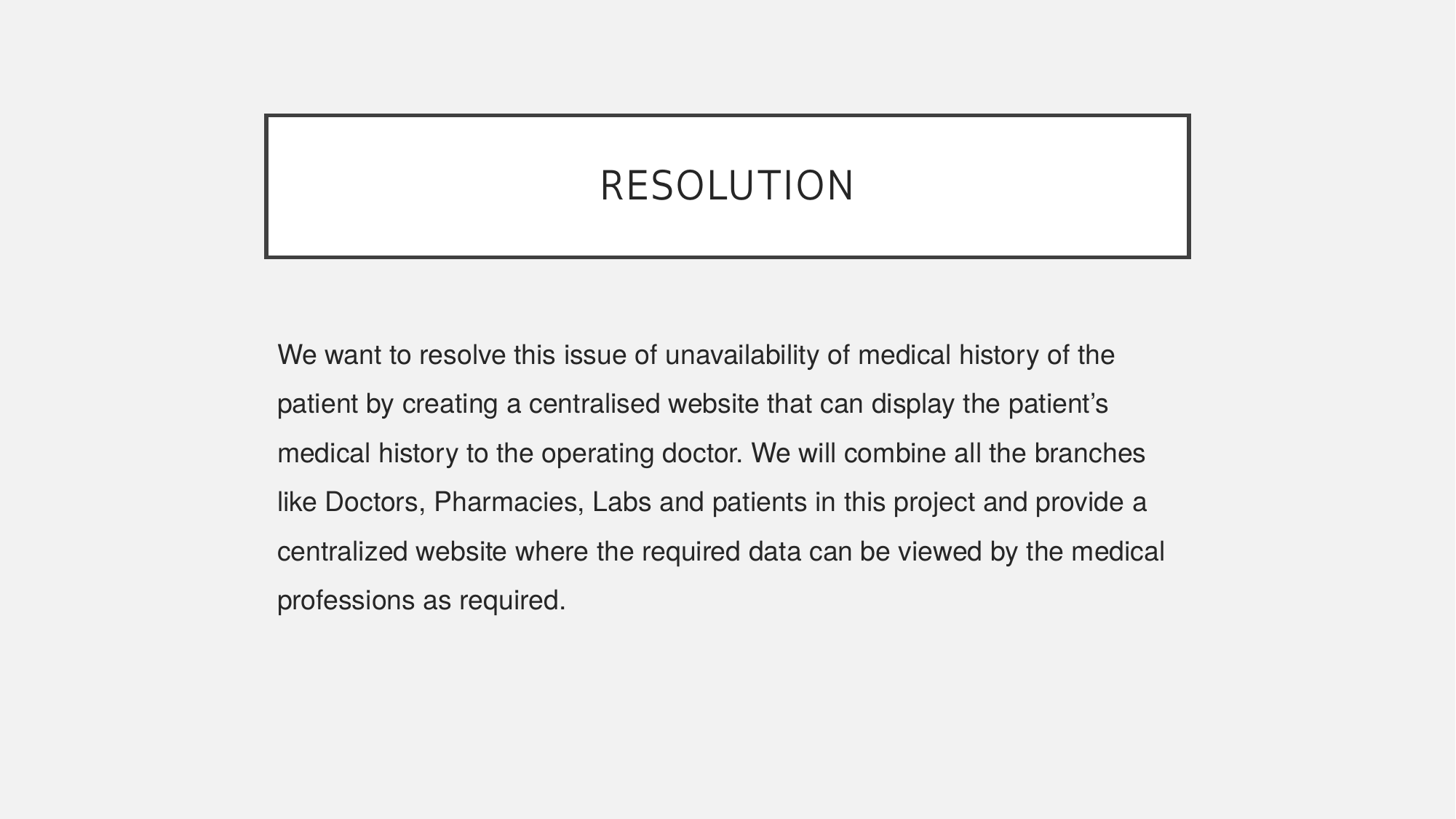

# Resolution
We want to resolve this issue of unavailability of medical history of the patient by creating a centralised website that can display the patient’s medical history to the operating doctor. We will combine all the branches like Doctors, Pharmacies, Labs and patients in this project and provide a centralized website where the required data can be viewed by the medical professions as required.